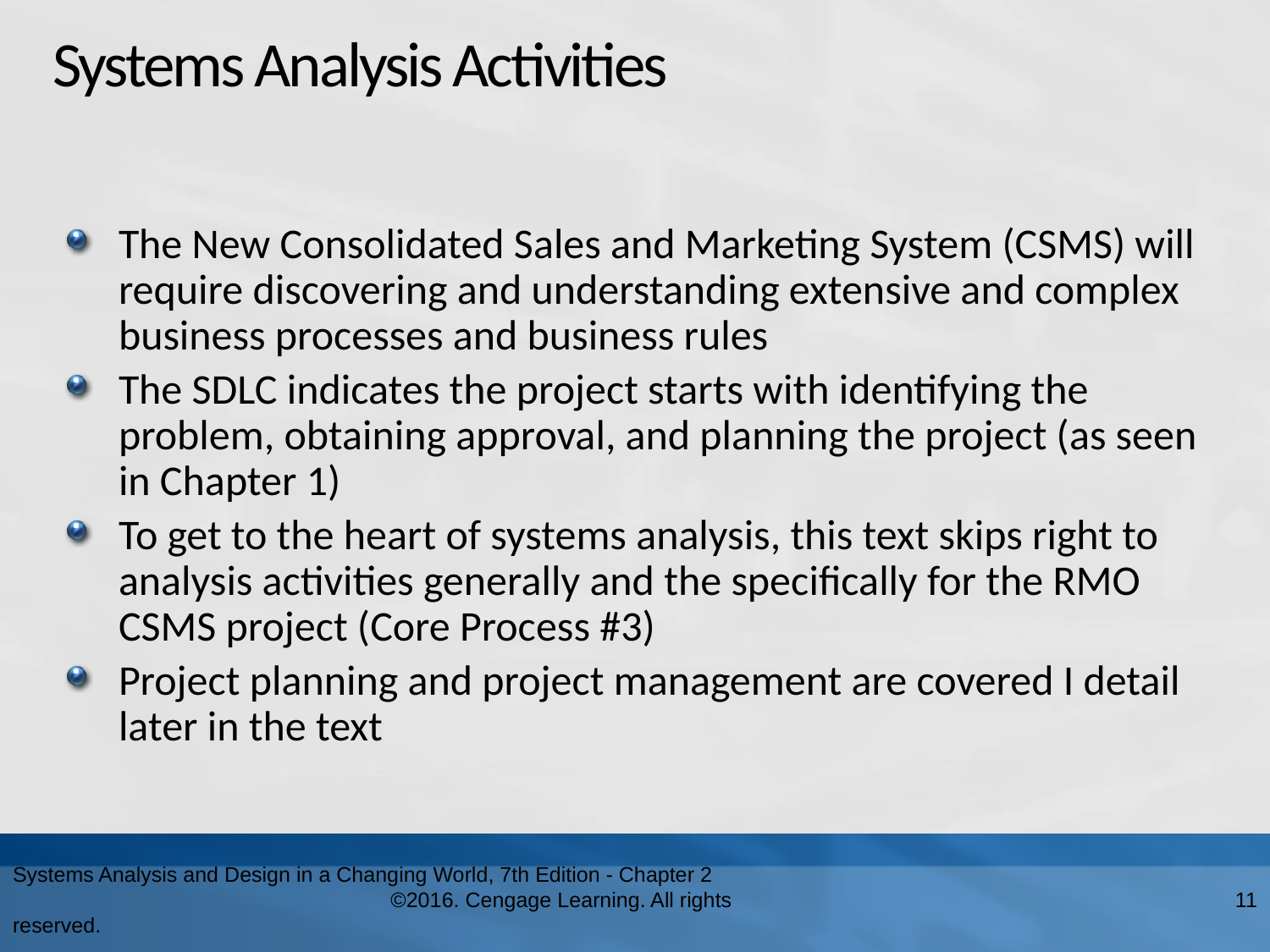

# Systems Analysis Activities
The New Consolidated Sales and Marketing System (CSMS) will require discovering and understanding extensive and complex business processes and business rules
The SDLC indicates the project starts with identifying the problem, obtaining approval, and planning the project (as seen in Chapter 1)
To get to the heart of systems analysis, this text skips right to analysis activities generally and the specifically for the RMO CSMS project (Core Process #3)
Project planning and project management are covered I detail later in the text

Systems Analysis and Design in a Changing World, 7th Edition - Chapter 2                                                                      ©2016. Cengage Learning. All rights reserved.
11